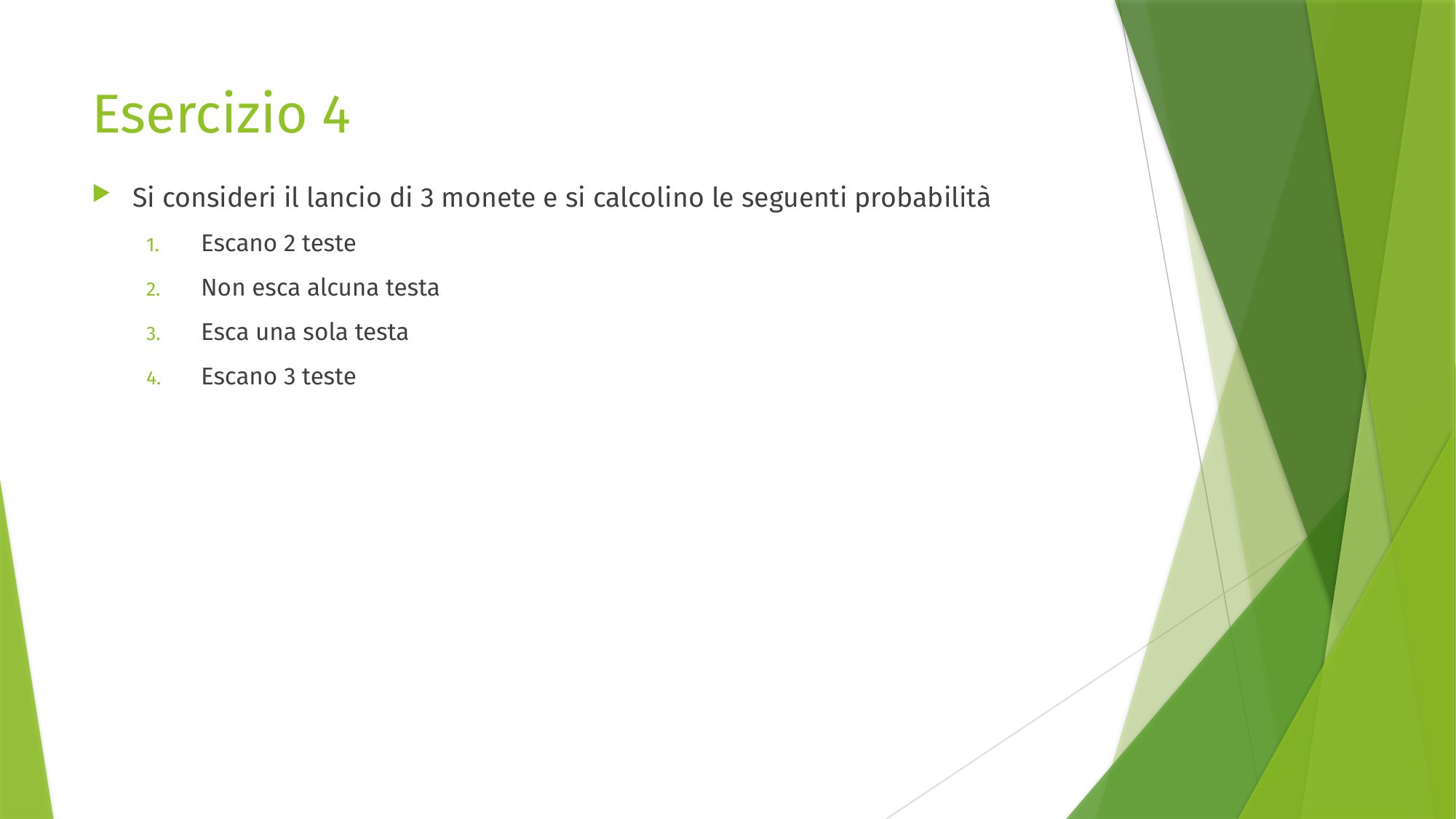

# Esercizio 4
Si consideri il lancio di 3 monete e si calcolino le seguenti probabilità
Escano 2 teste
Non esca alcuna testa
Esca una sola testa
Escano 3 teste